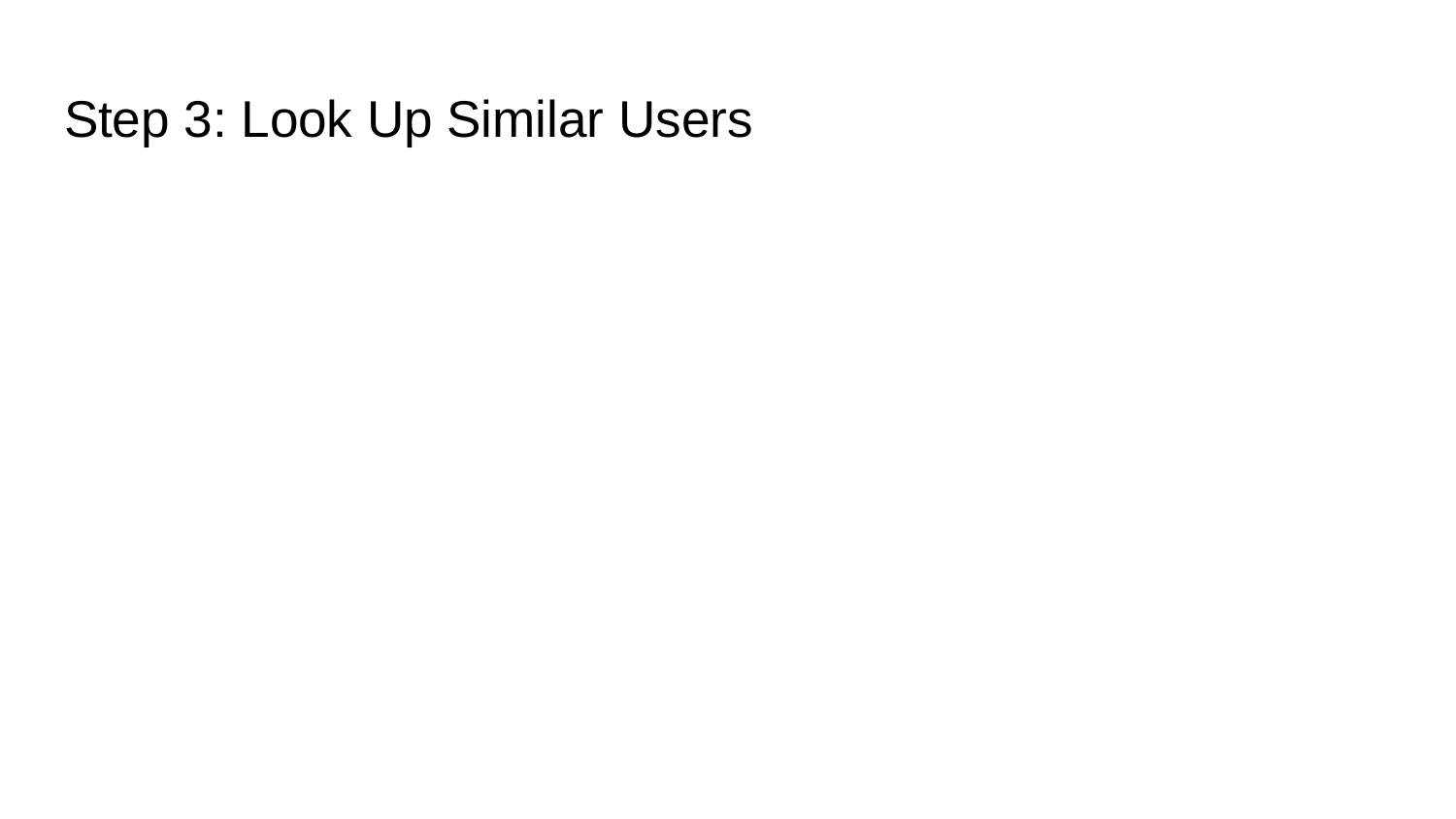

# Step 3: Look Up Similar Users